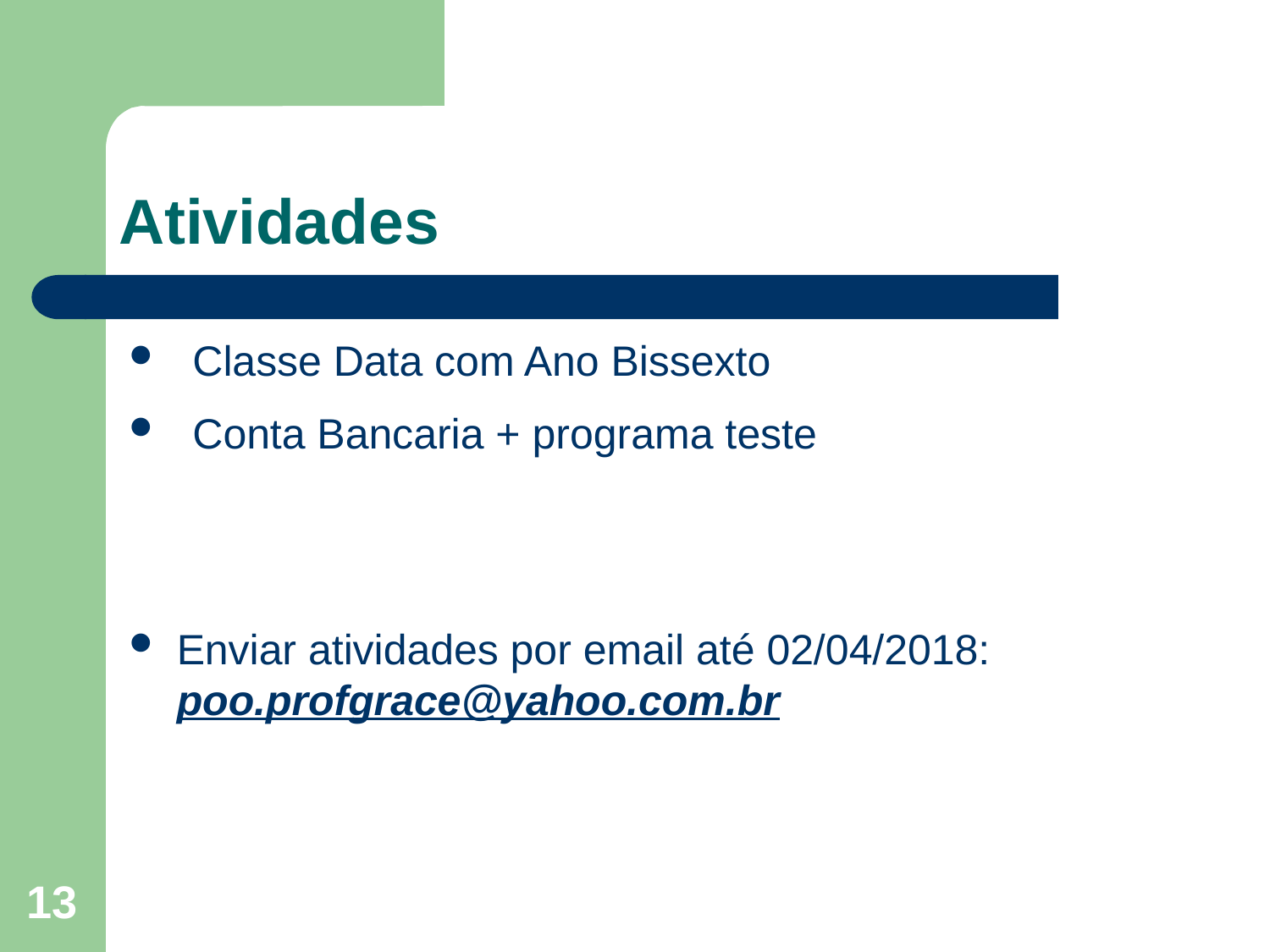

# Atividades
Classe Data com Ano Bissexto
Conta Bancaria + programa teste

Enviar atividades por email até 02/04/2018: poo.profgrace@yahoo.com.br
13